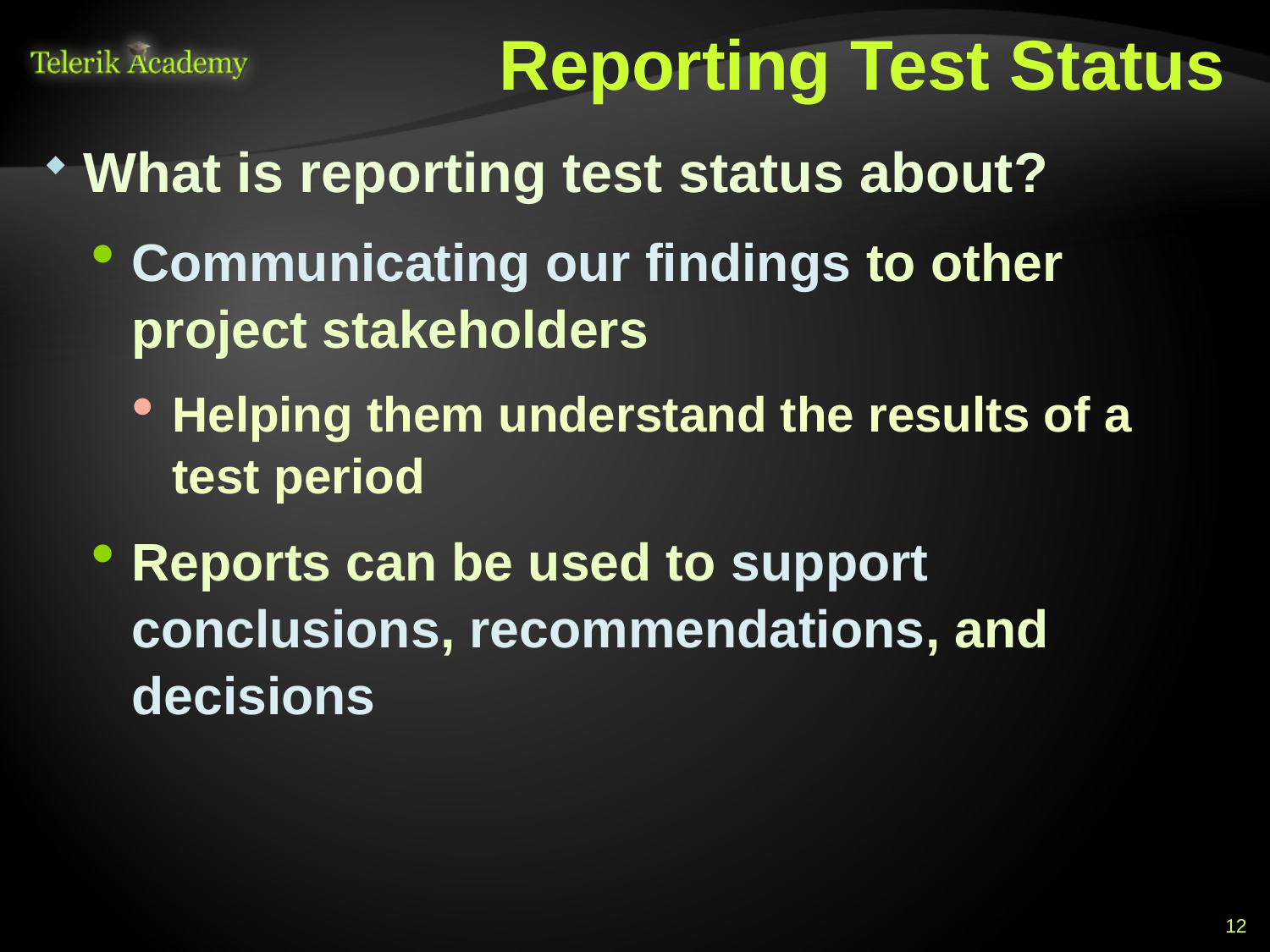

# Reporting Test Status
What is reporting test status about?
Communicating our findings to other project stakeholders
Helping them understand the results of a test period
Reports can be used to support conclusions, recommendations, and decisions
12